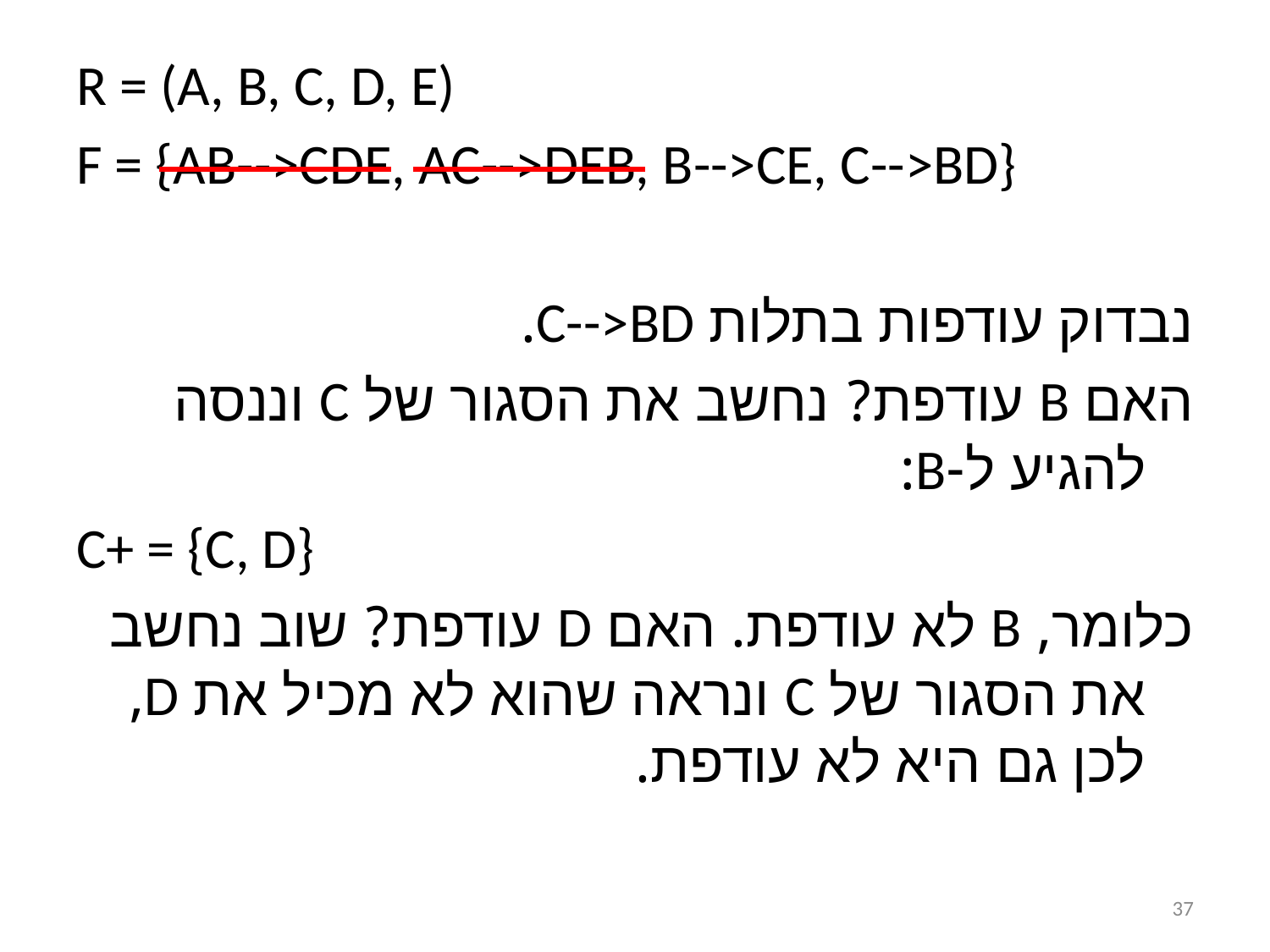

R = (A, B, C, D, E)
F = {AB-->CDE, AC-->DEB, B-->CE, C-->BD}

נבדוק עודפות בתלות C-->BD.
האם B עודפת? נחשב את הסגור של C וננסה להגיע ל-B:
C+ = {C, D}
כלומר, B לא עודפת. האם D עודפת? שוב נחשב את הסגור של C ונראה שהוא לא מכיל את D, לכן גם היא לא עודפת.
37